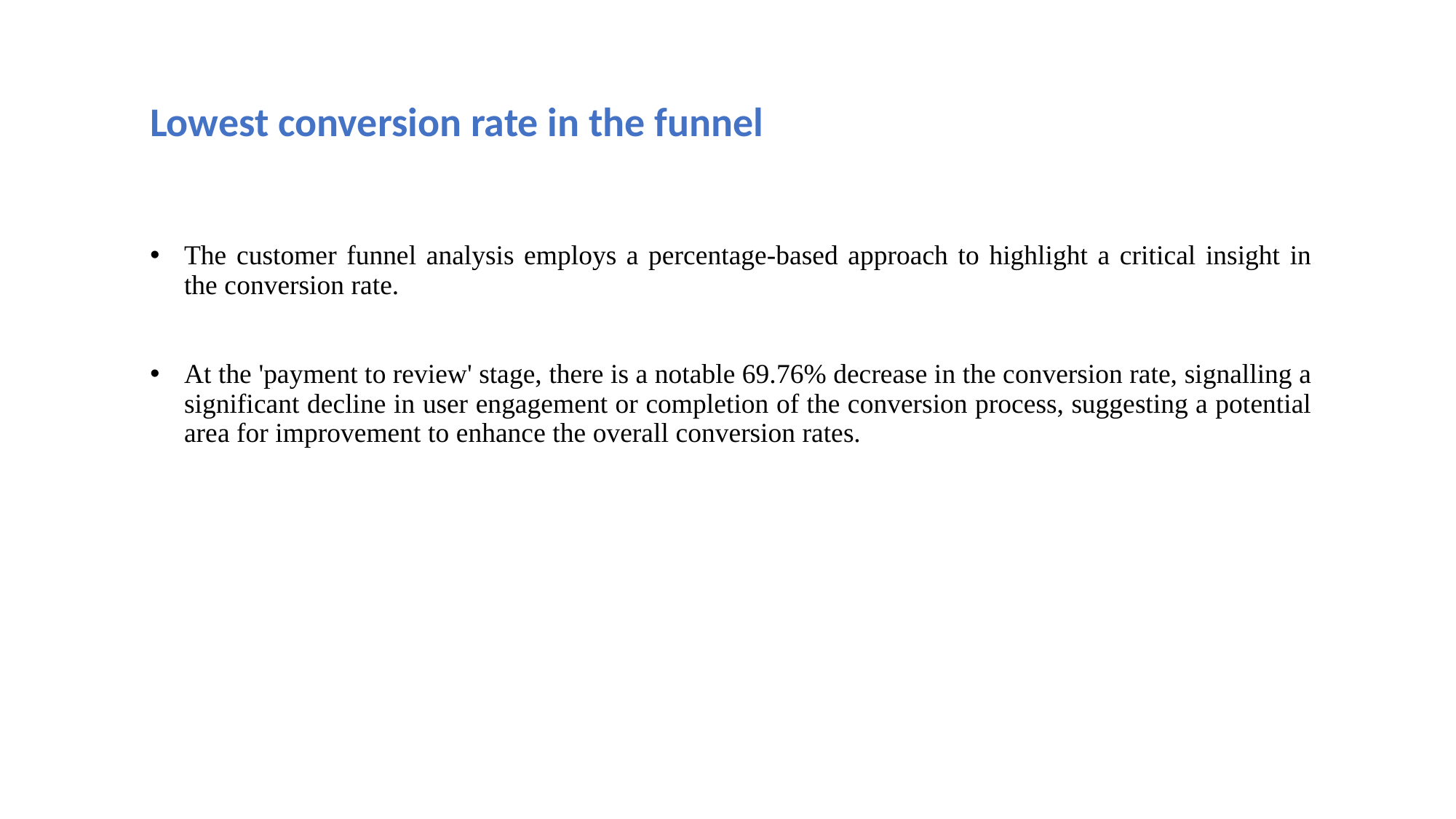

# Lowest conversion rate in the funnel
The customer funnel analysis employs a percentage-based approach to highlight a critical insight in the conversion rate.

At the 'payment to review' stage, there is a notable 69.76% decrease in the conversion rate, signalling a significant decline in user engagement or completion of the conversion process, suggesting a potential area for improvement to enhance the overall conversion rates.